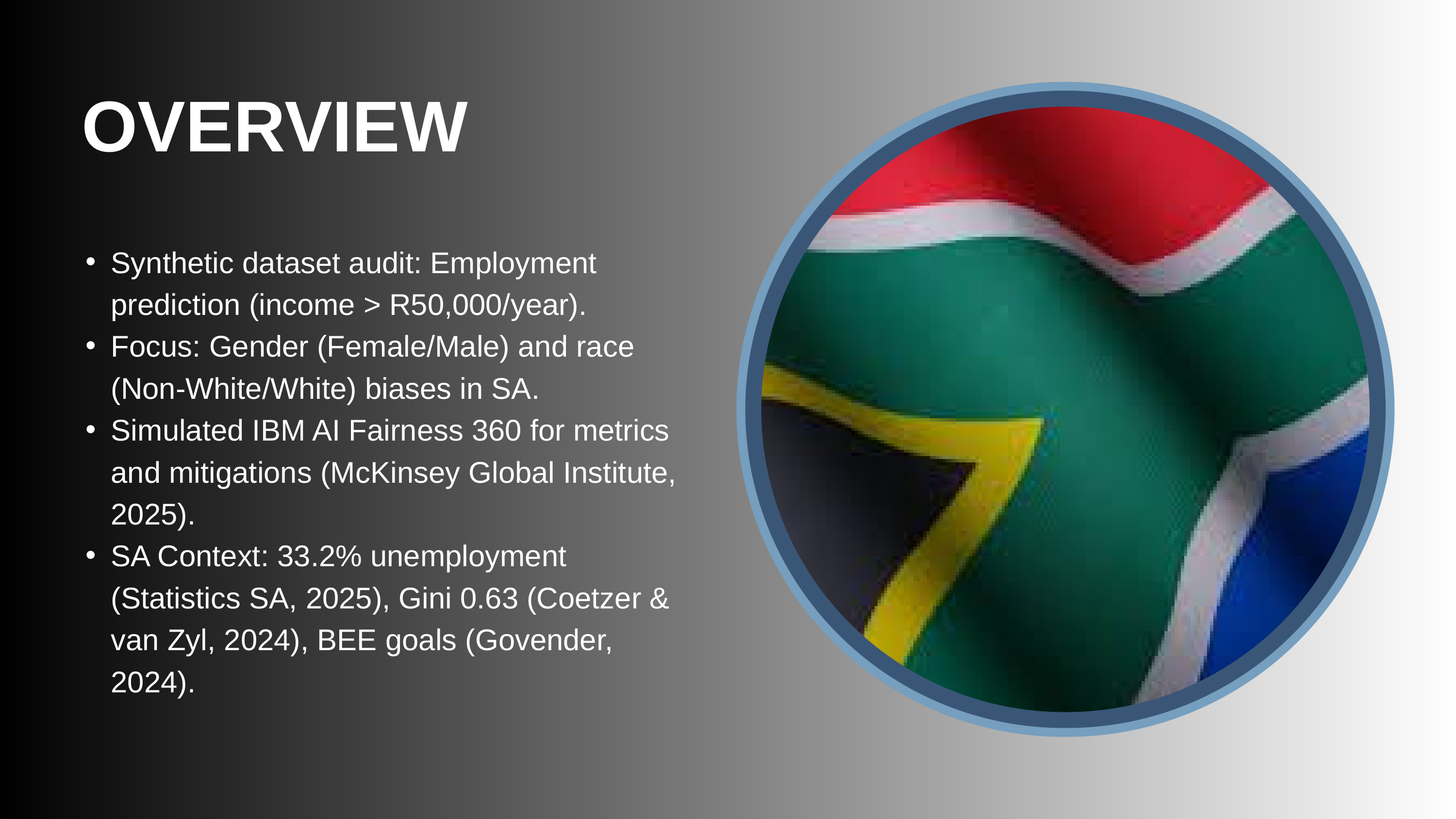

OVERVIEW
Synthetic dataset audit: Employment prediction (income > R50,000/year).
Focus: Gender (Female/Male) and race (Non-White/White) biases in SA.
Simulated IBM AI Fairness 360 for metrics and mitigations (McKinsey Global Institute, 2025).
SA Context: 33.2% unemployment (Statistics SA, 2025), Gini 0.63 (Coetzer & van Zyl, 2024), BEE goals (Govender, 2024).